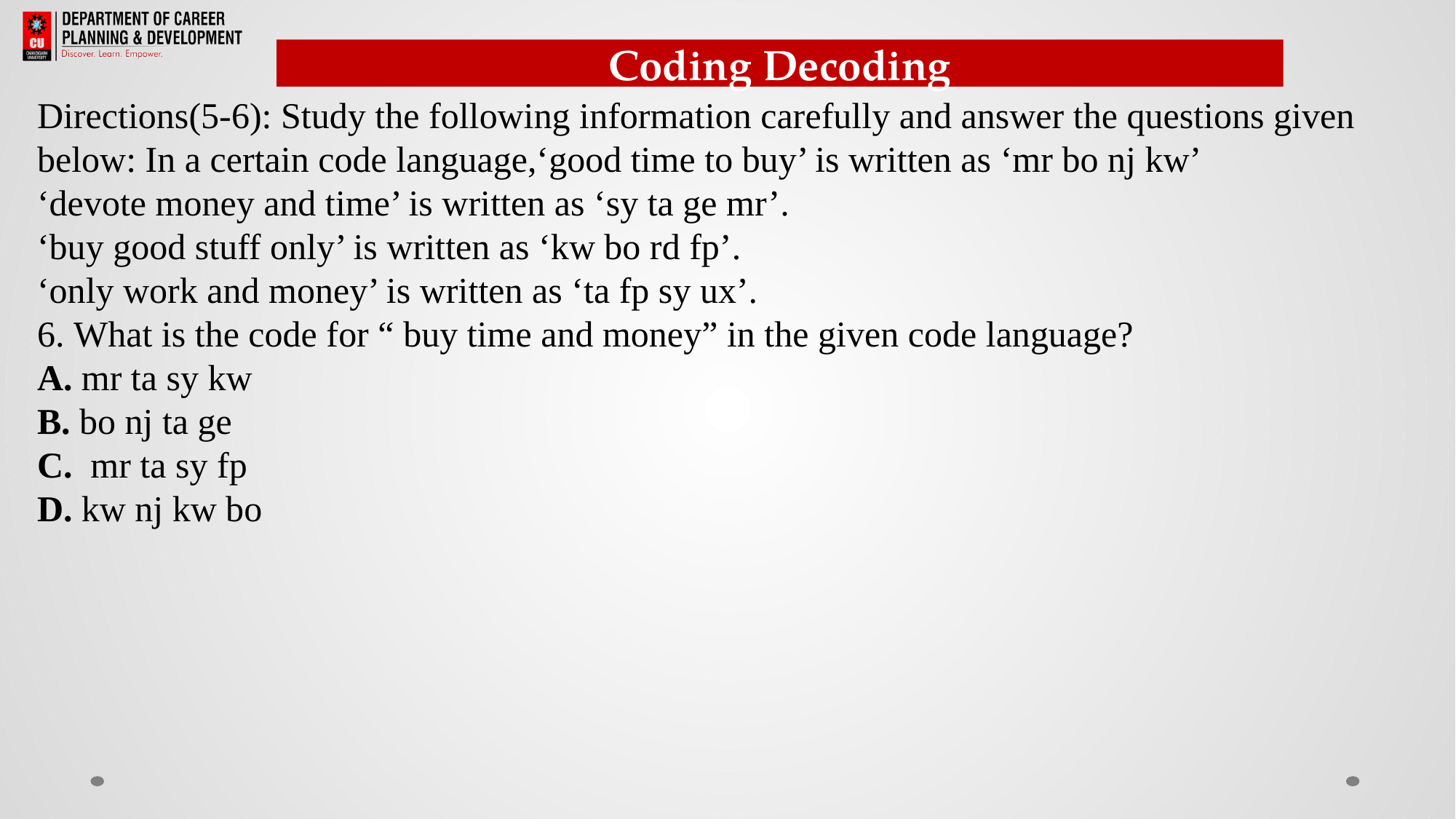

Coding Decoding

Directions(5-6): Study the following information carefully and answer the questions given below: In a certain code language,‘good time to buy’ is written as ‘mr bo nj kw’
‘devote money and time’ is written as ‘sy ta ge mr’.
‘buy good stuff only’ is written as ‘kw bo rd fp’.
‘only work and money’ is written as ‘ta fp sy ux’.
6. What is the code for “ buy time and money” in the given code language?
A. mr ta sy kw
B. bo nj ta ge
C.  mr ta sy fp
D. kw nj kw bo